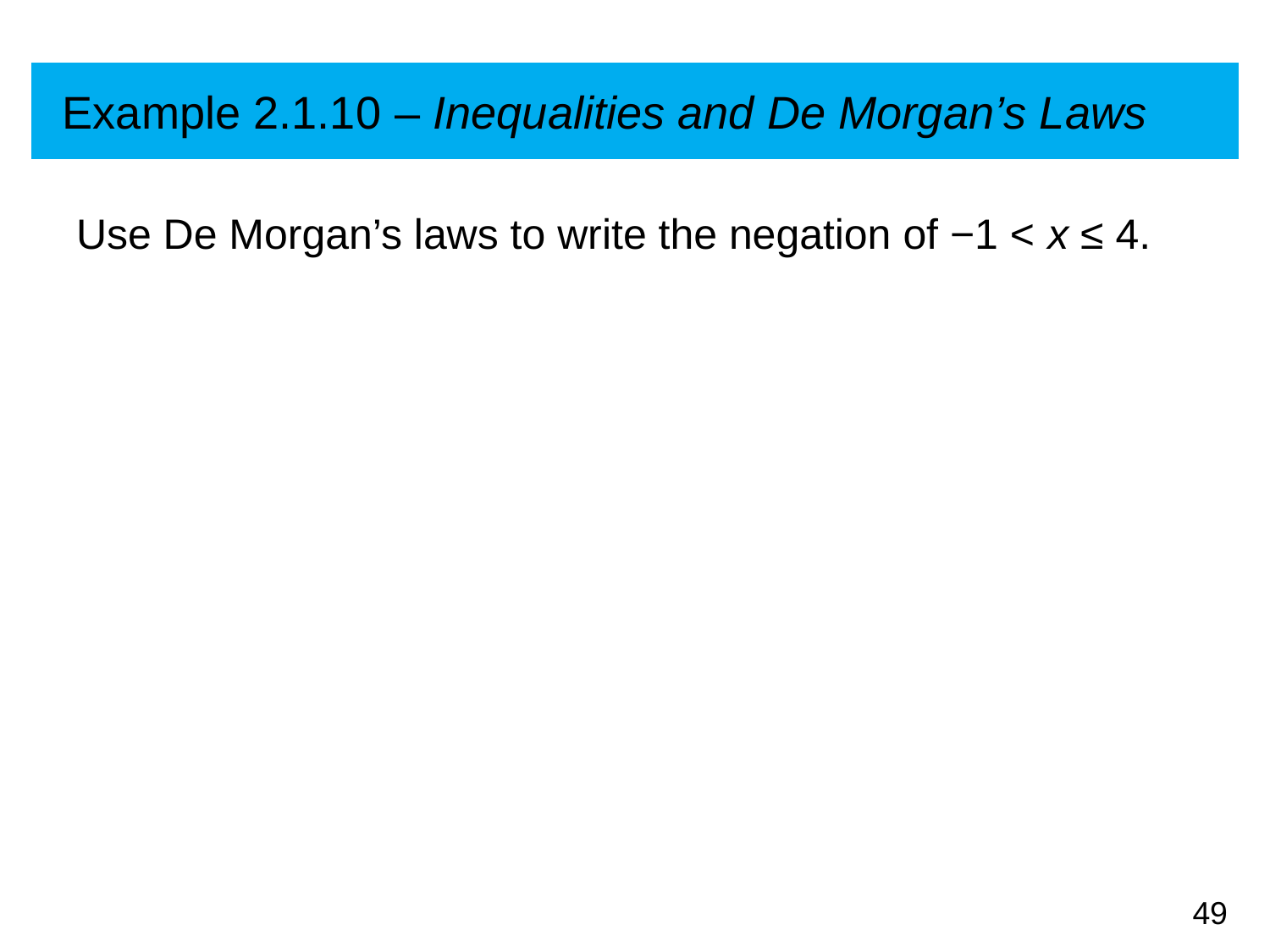

# Example 2.1.10 – Inequalities and De Morgan’s Laws
Use De Morgan’s laws to write the negation of −1 < x ≤ 4.